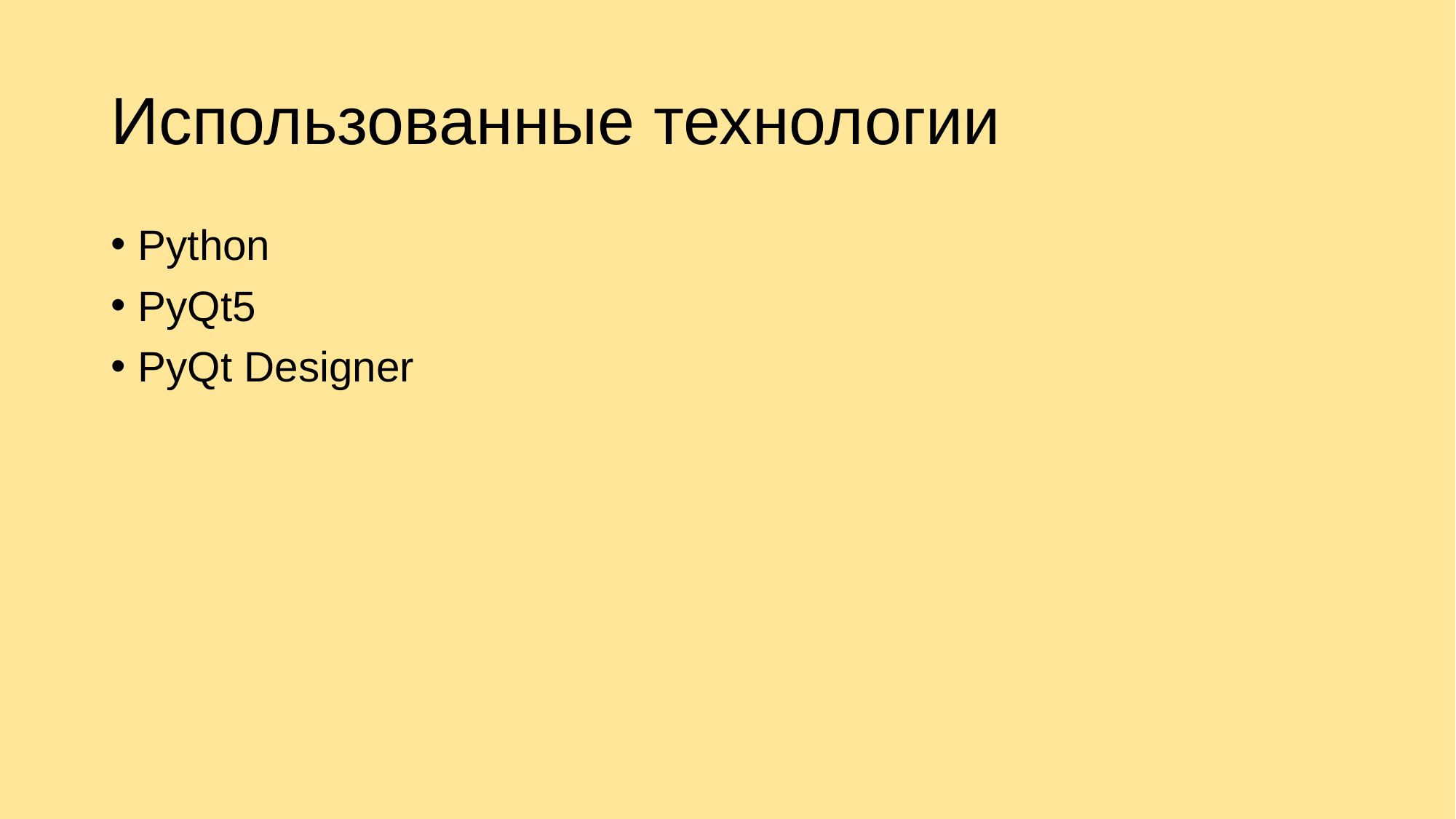

# Использованные технологии
Python
PyQt5
PyQt Designer